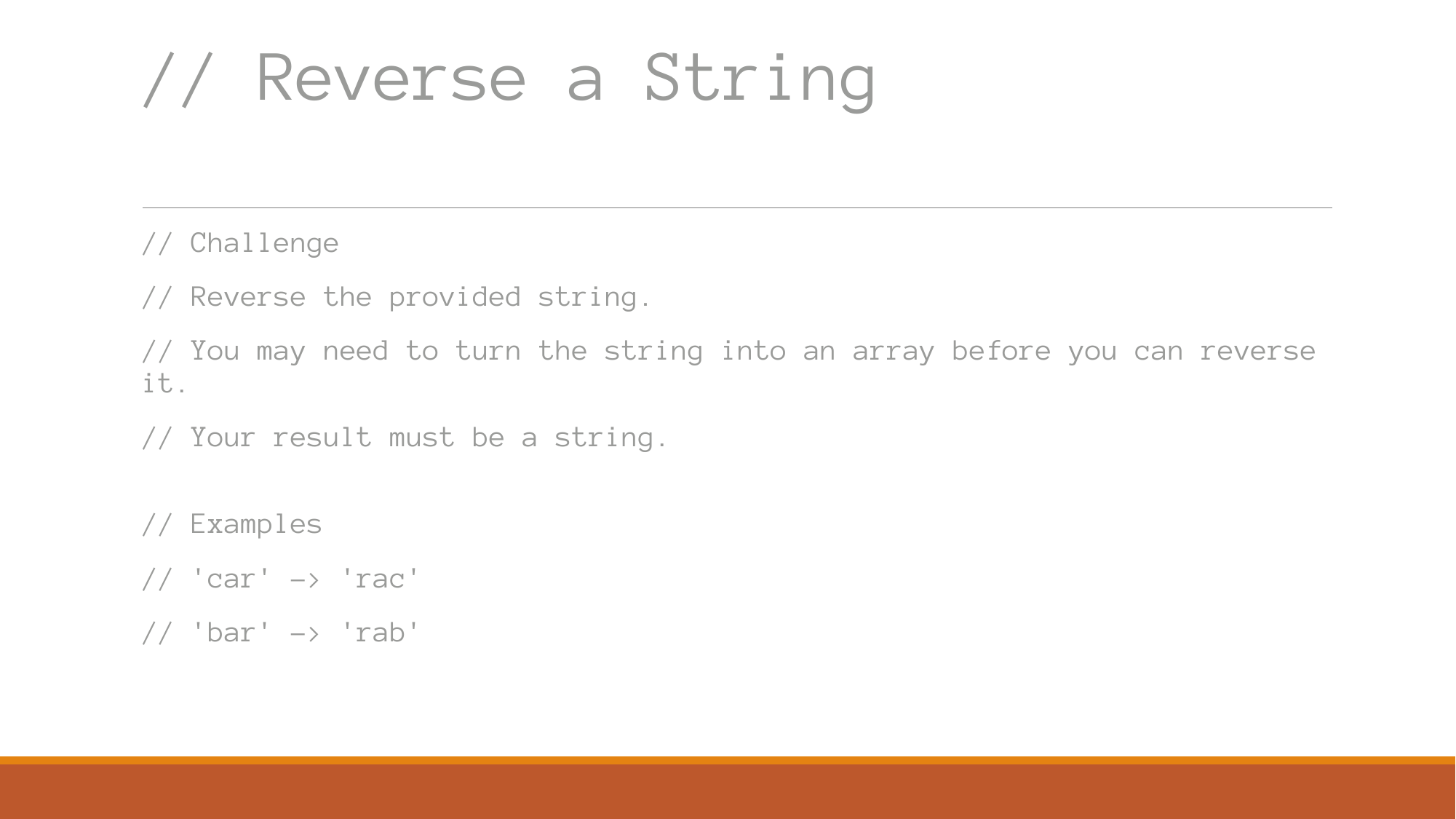

# // Reverse a String
// Challenge
// Reverse the provided string.
// You may need to turn the string into an array before you can reverse it.
// Your result must be a string.
// Examples
// 'car' -> 'rac'
// 'bar' -> 'rab'